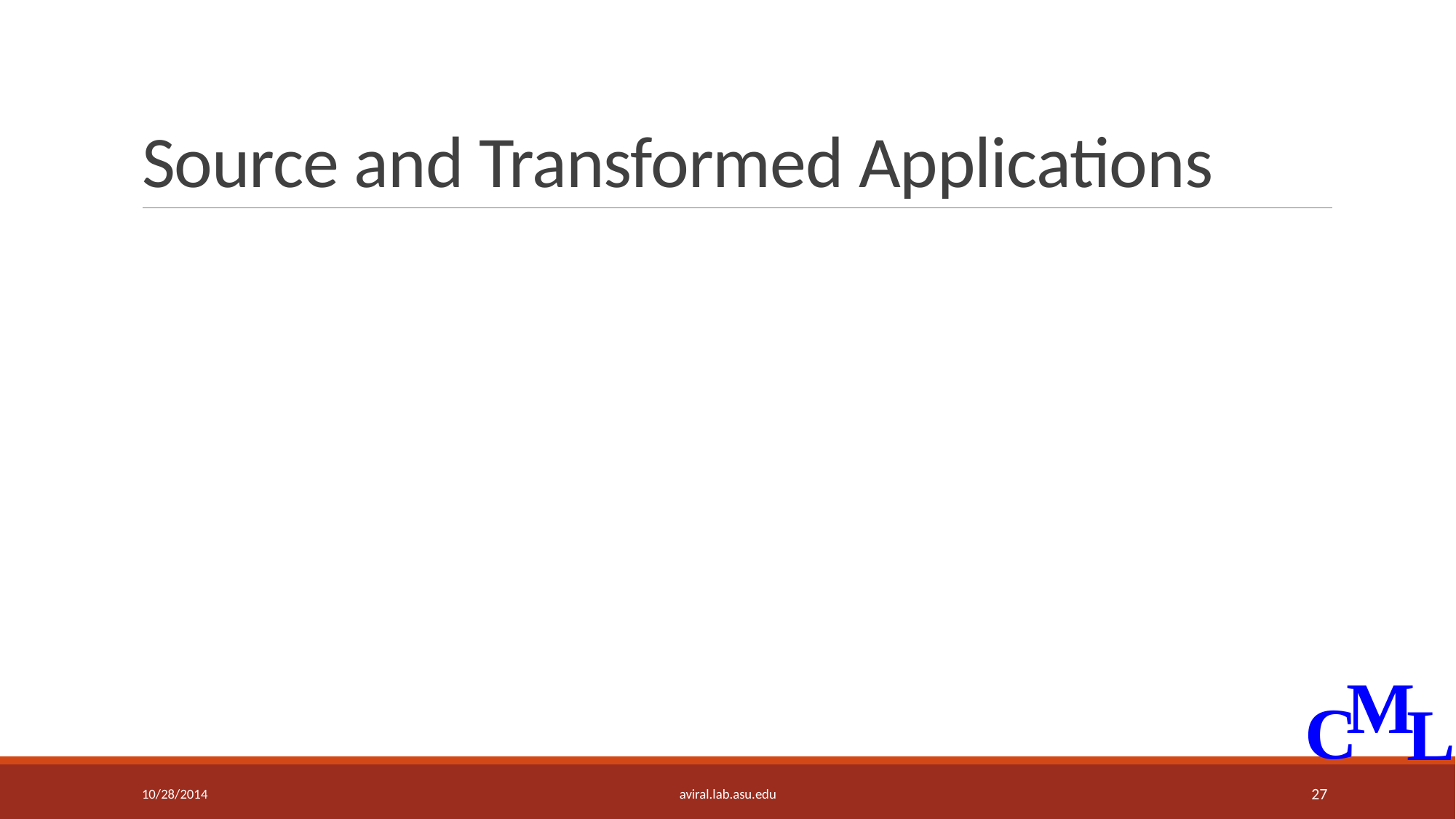

# Source and Transformed Applications
10/28/2014
aviral.lab.asu.edu
27